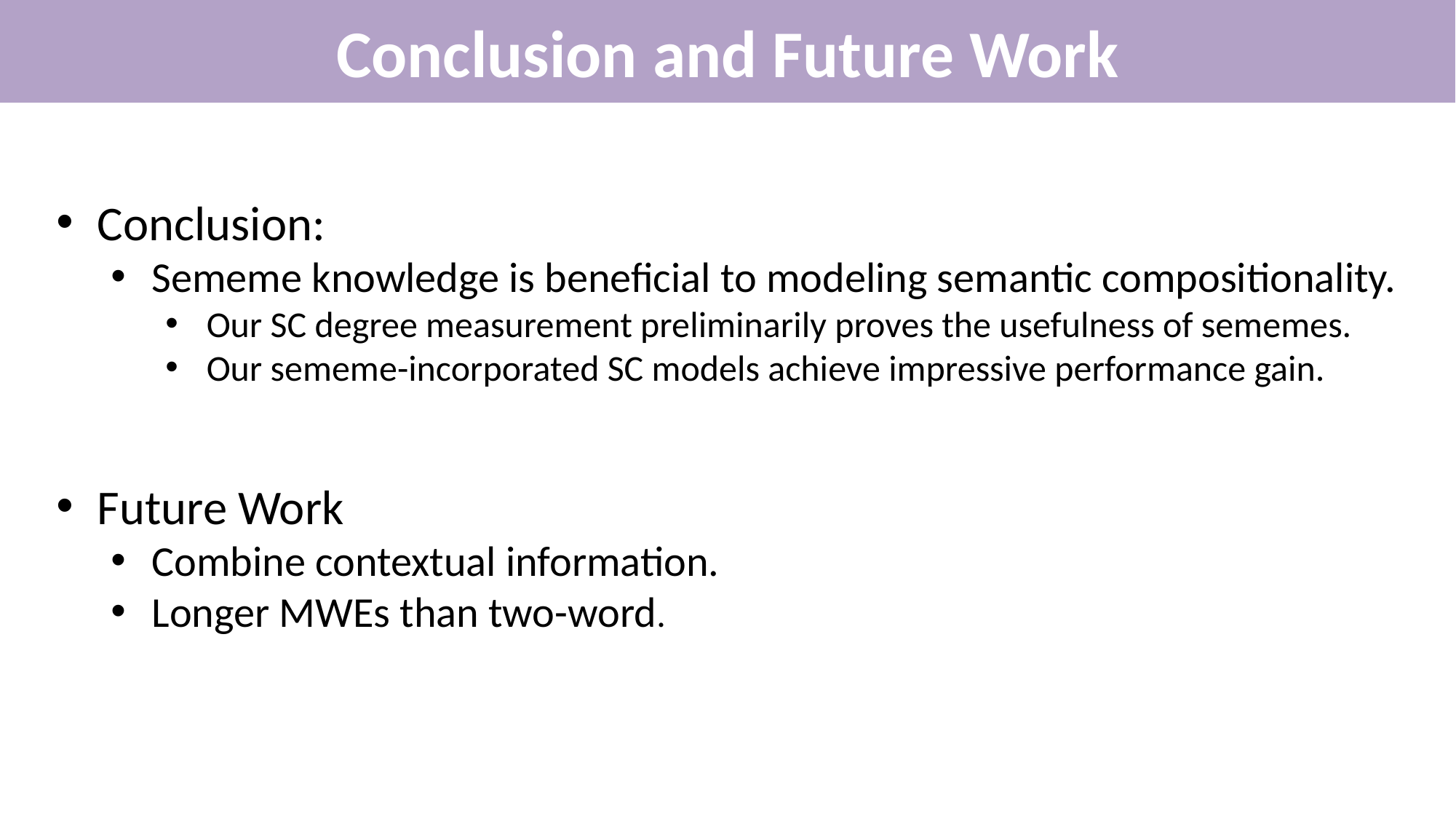

Conclusion and Future Work

Conclusion:
Sememe knowledge is beneficial to modeling semantic compositionality.
Our SC degree measurement preliminarily proves the usefulness of sememes.
Our sememe-incorporated SC models achieve impressive performance gain.

Future Work
Combine contextual information.
Longer MWEs than two-word.